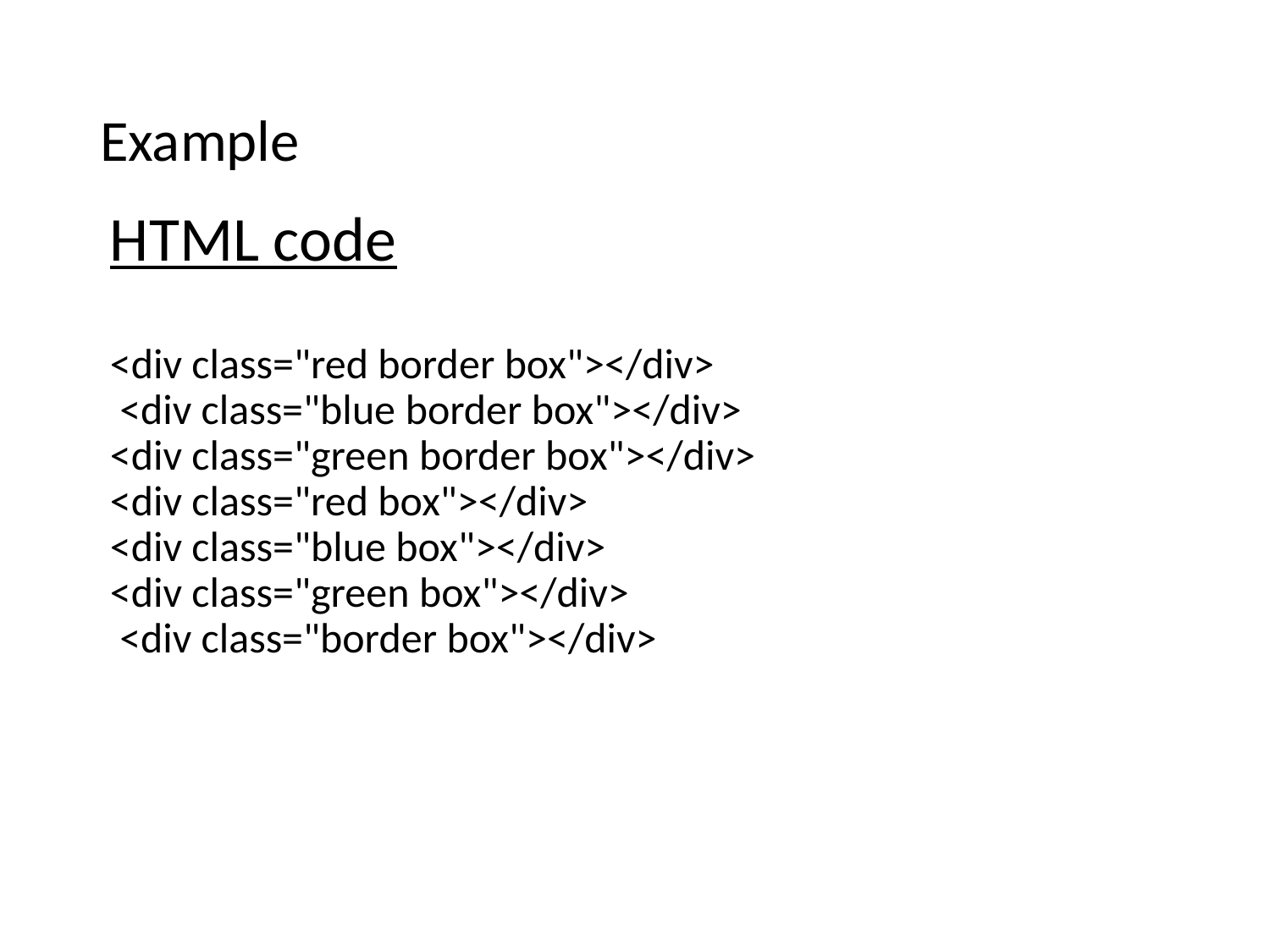

# Example
HTML code

<div class="red border box"></div>
 <div class="blue border box"></div>
<div class="green border box"></div>
<div class="red box"></div>
<div class="blue box"></div>
<div class="green box"></div>
 <div class="border box"></div>